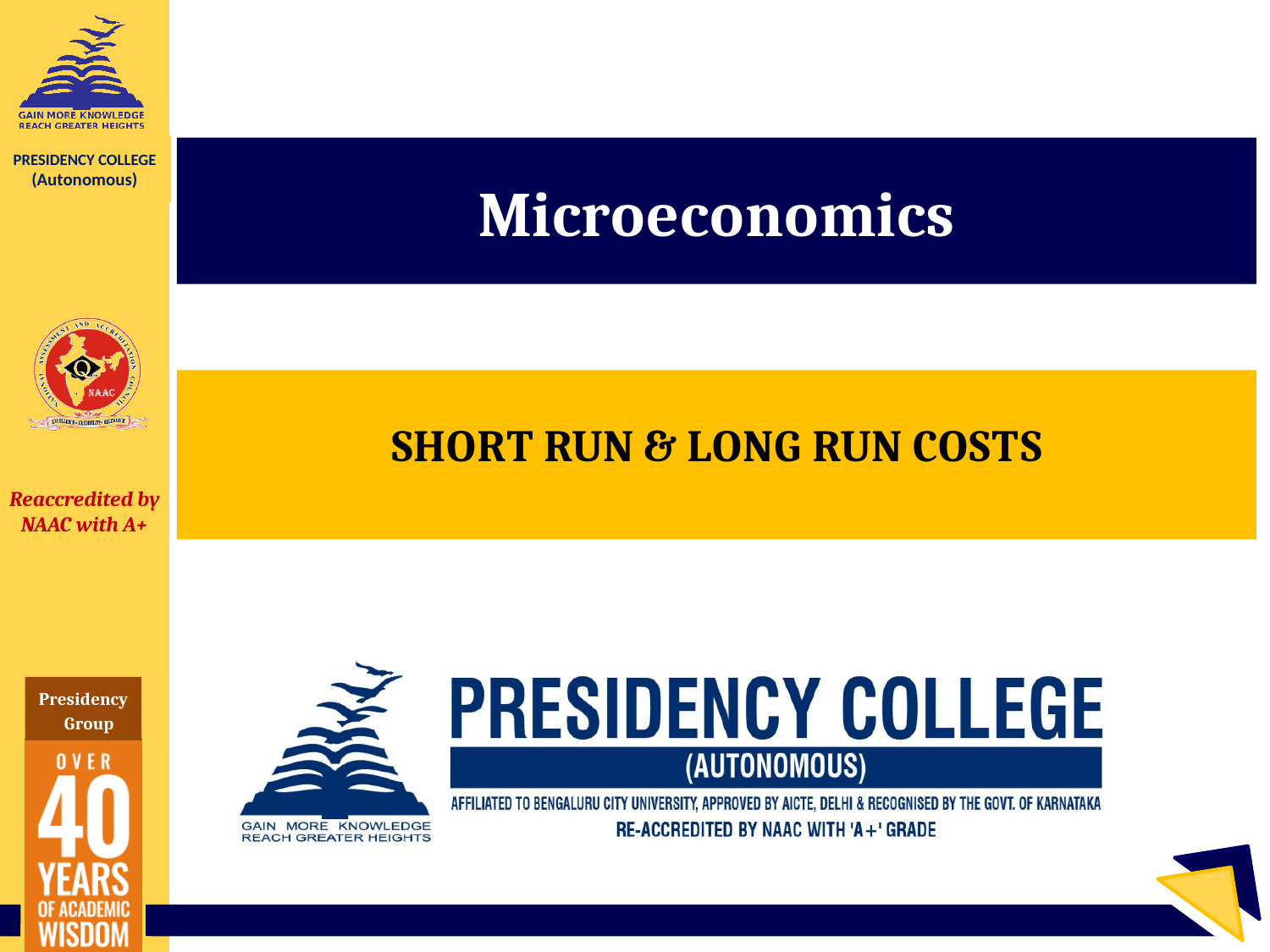

# Microeconomics
SHORT RUN & LONG RUN COSTS